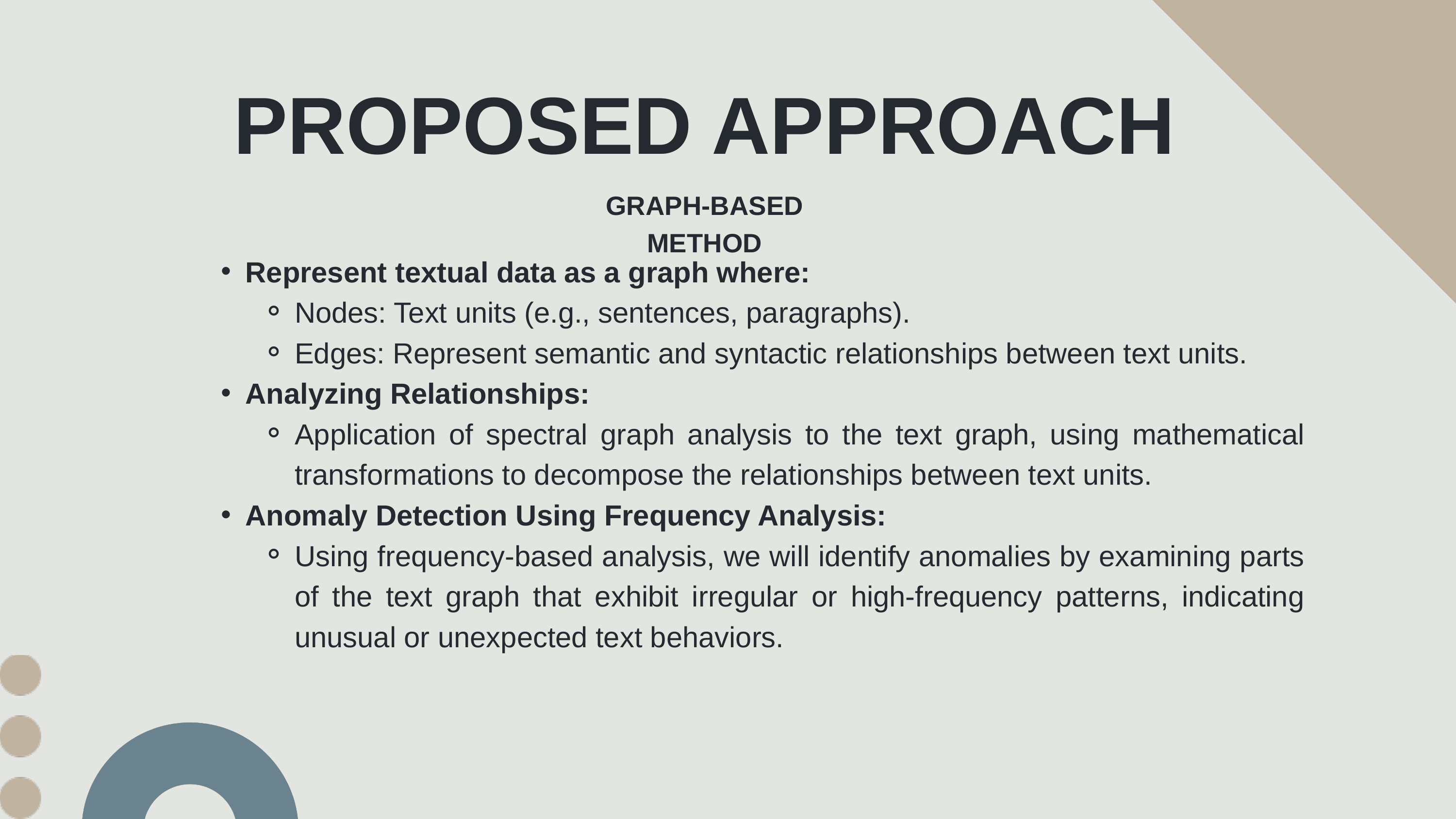

PROPOSED APPROACH
GRAPH-BASED METHOD
Represent textual data as a graph where:
Nodes: Text units (e.g., sentences, paragraphs).
Edges: Represent semantic and syntactic relationships between text units.
Analyzing Relationships:
Application of spectral graph analysis to the text graph, using mathematical transformations to decompose the relationships between text units.
Anomaly Detection Using Frequency Analysis:
Using frequency-based analysis, we will identify anomalies by examining parts of the text graph that exhibit irregular or high-frequency patterns, indicating unusual or unexpected text behaviors.